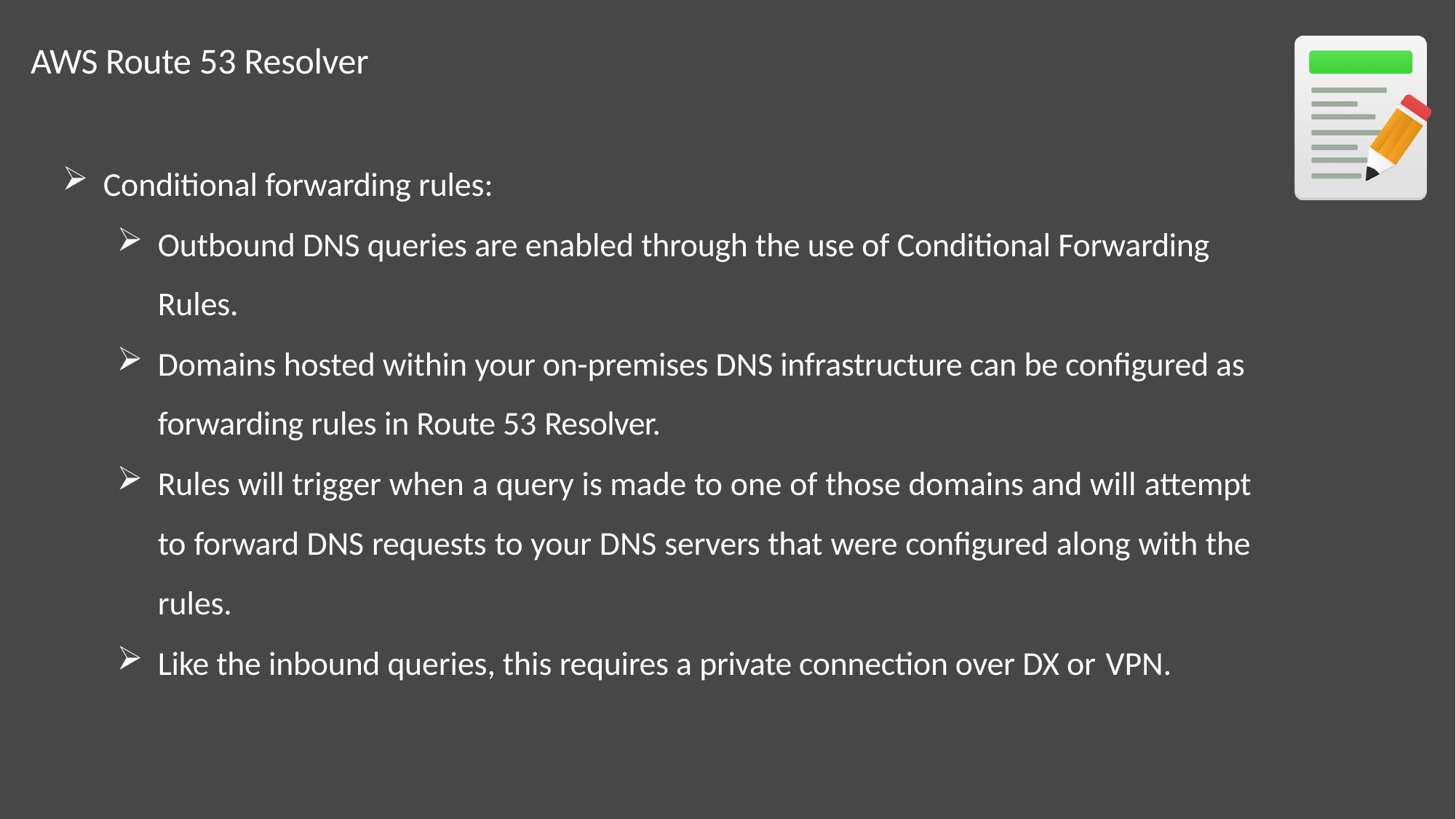

# AWS Route 53 Resolver

Conditional forwarding rules:
Outbound DNS queries are enabled through the use of Conditional Forwarding  Rules.
Domains hosted within your on-premises DNS infrastructure can be configured as  forwarding rules in Route 53 Resolver.
Rules will trigger when a query is made to one of those domains and will attempt  to forward DNS requests to your DNS servers that were configured along with the  rules.
Like the inbound queries, this requires a private connection over DX or VPN.